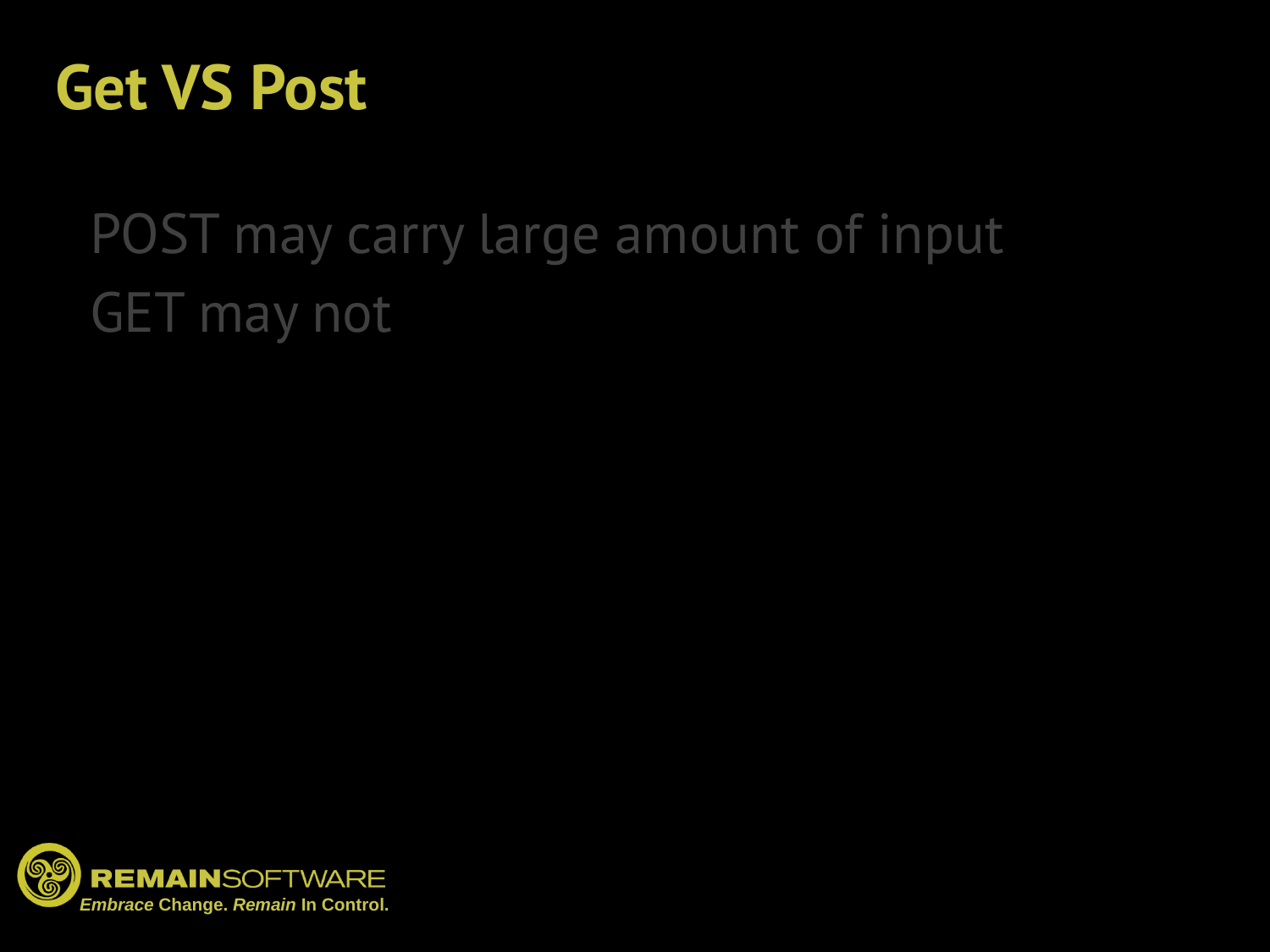

# Get VS Post
POST may carry large amount of input
GET may not